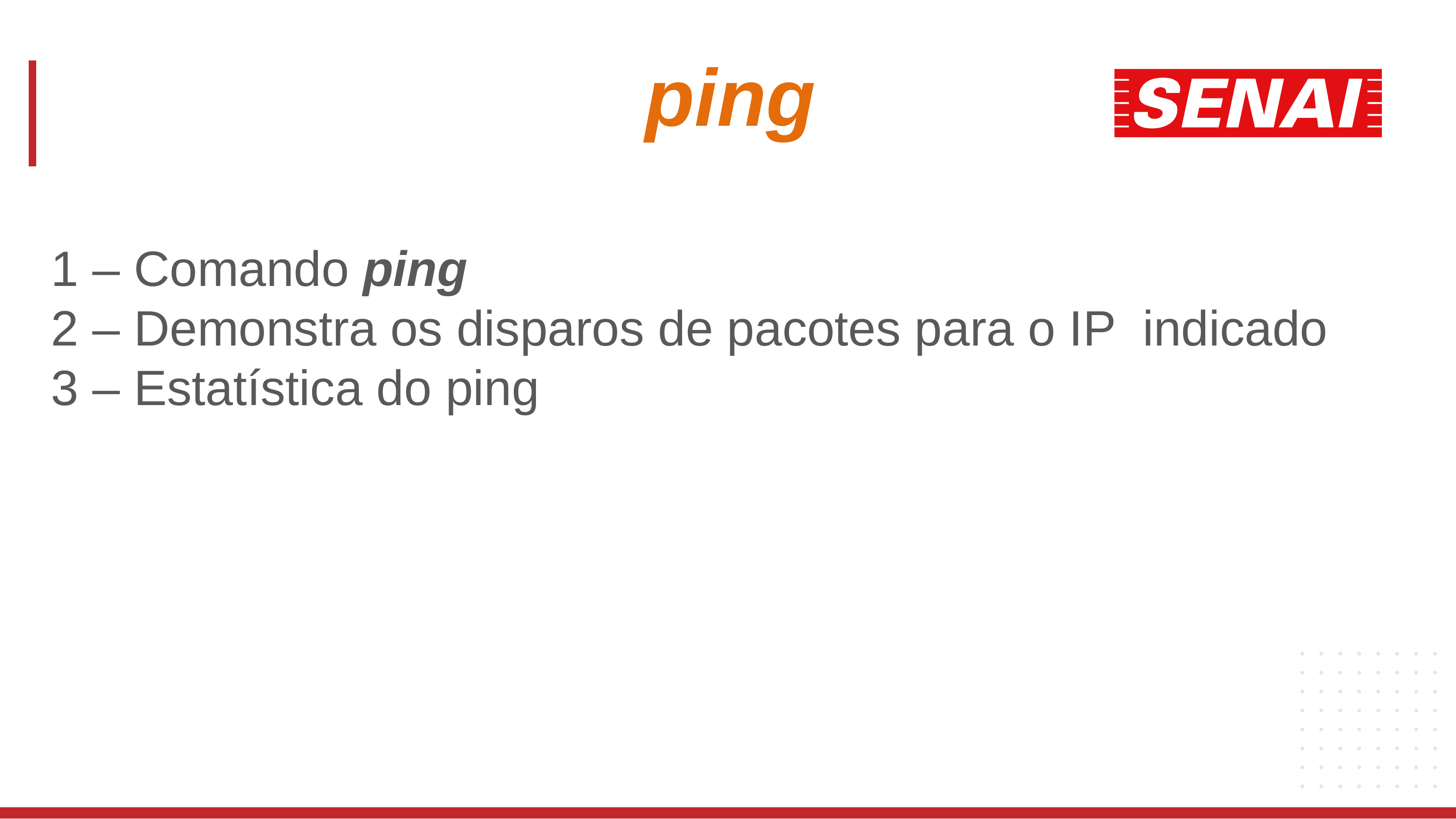

ping

1 – Comando ping
2 – Demonstra os disparos de pacotes para o IP  indicado
3 – Estatística do ping